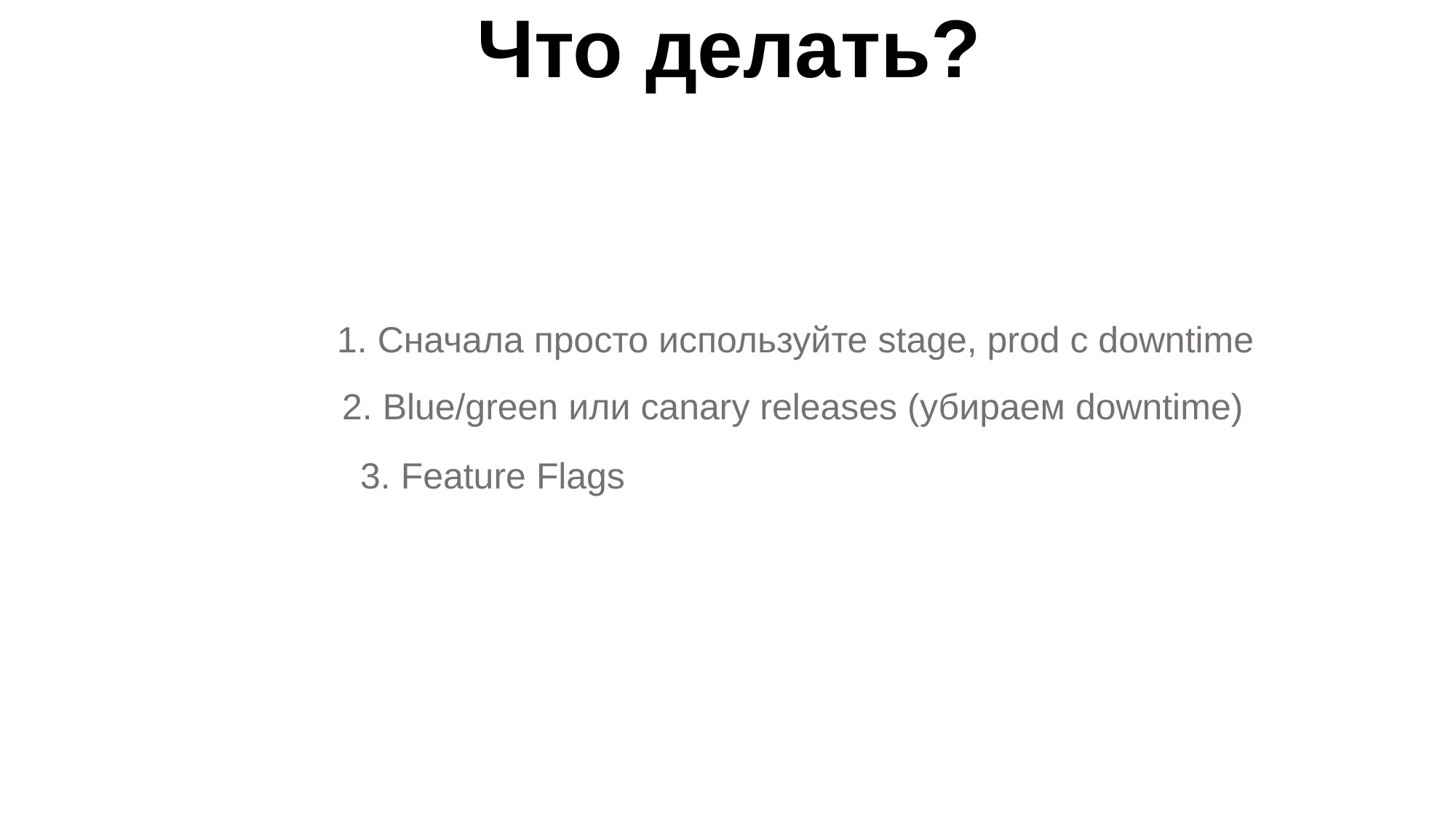

Что делать?
1. Сначала просто используйте stage, prod c downtime
2. Blue/green или canary releases (убираем downtime)
3. Feature Flags